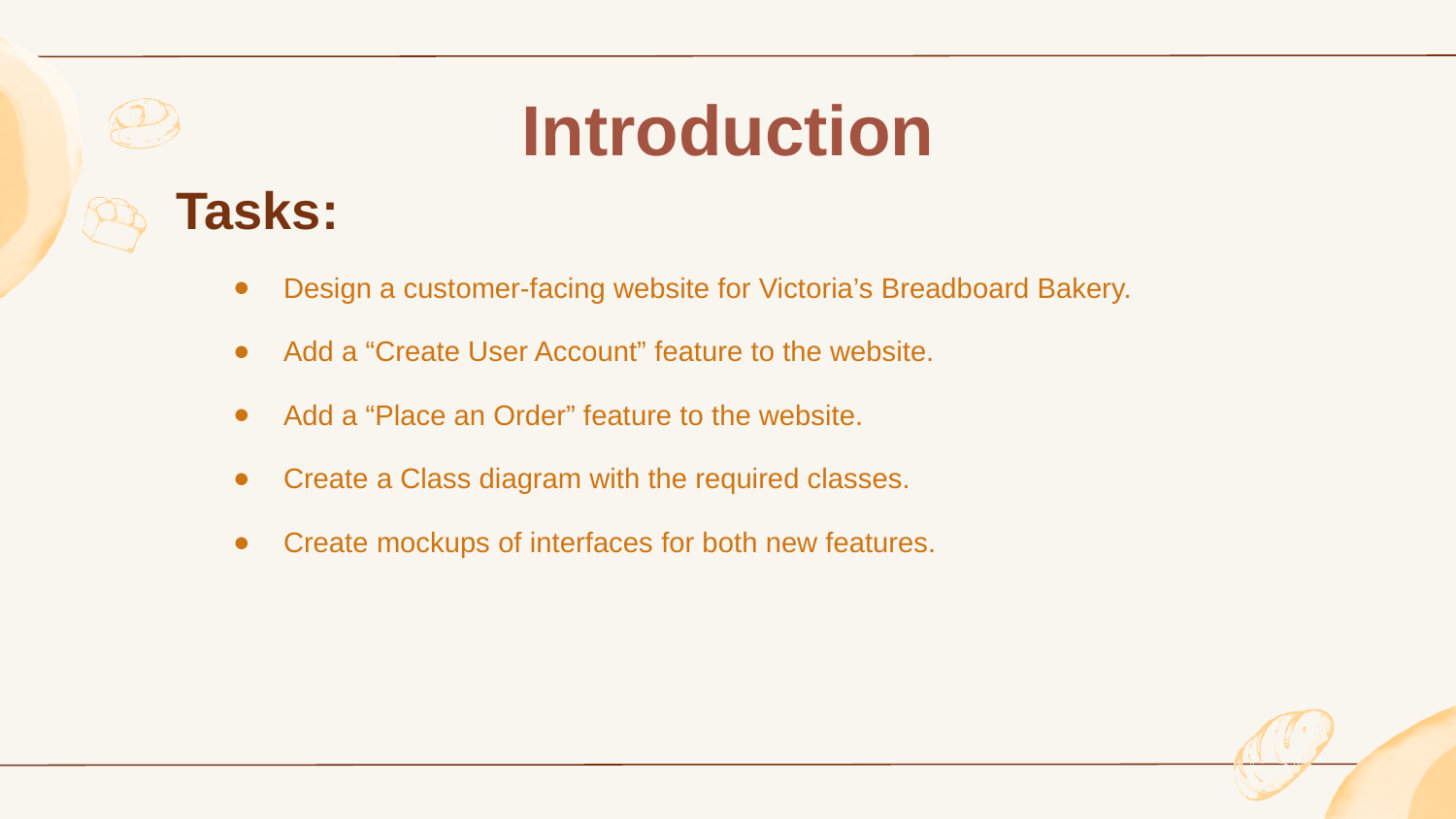

# Introduction
Tasks:
Design a customer-facing website for Victoria’s Breadboard Bakery.
Add a “Create User Account” feature to the website.
Add a “Place an Order” feature to the website.
Create a Class diagram with the required classes.
Create mockups of interfaces for both new features.